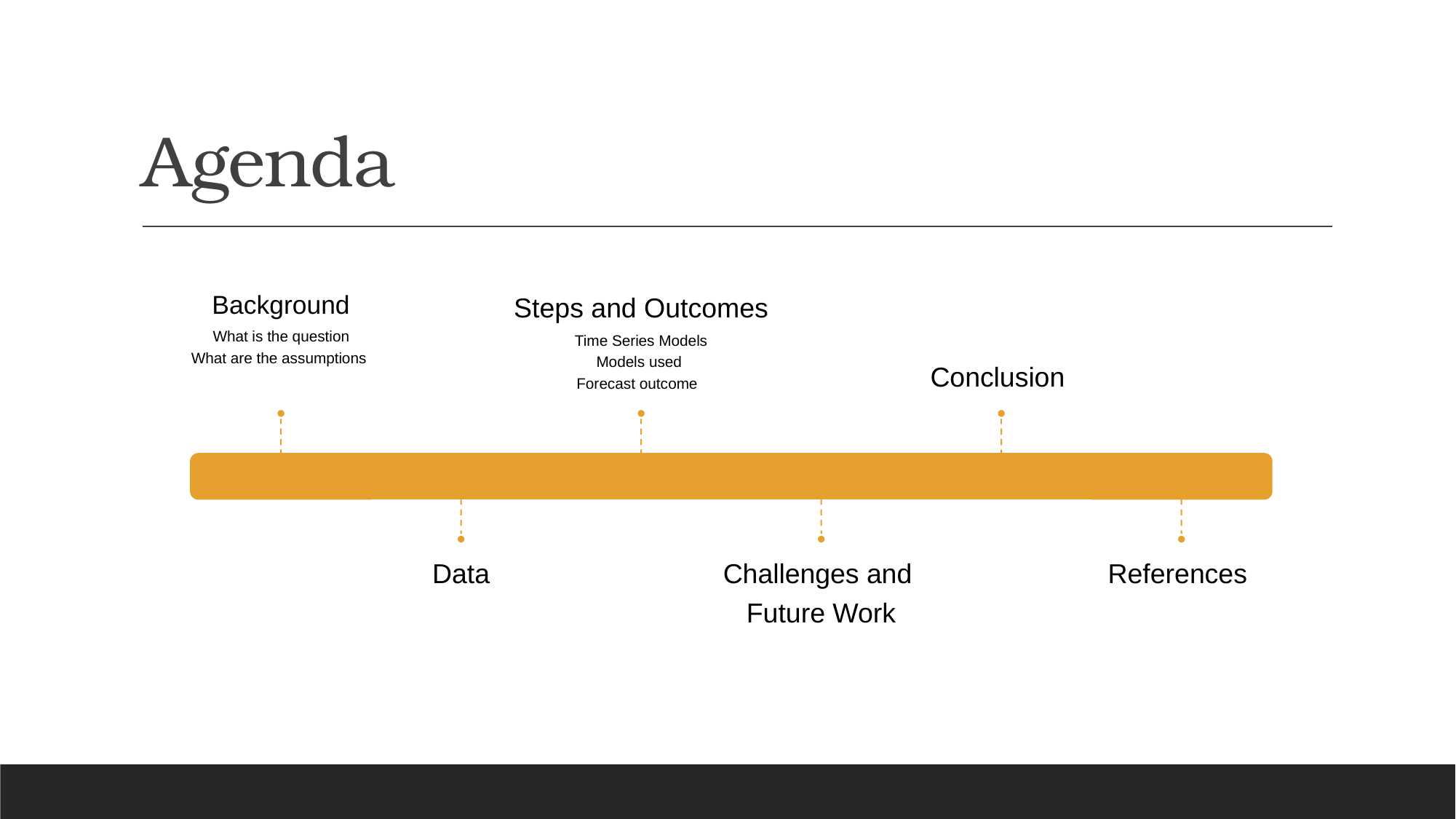

# Agenda

Background
What is the question
What are the assumptions

Data

Steps and Outcomes
Time Series Models
Models used
Forecast outcome

Challenges and
Future Work

Conclusion

References